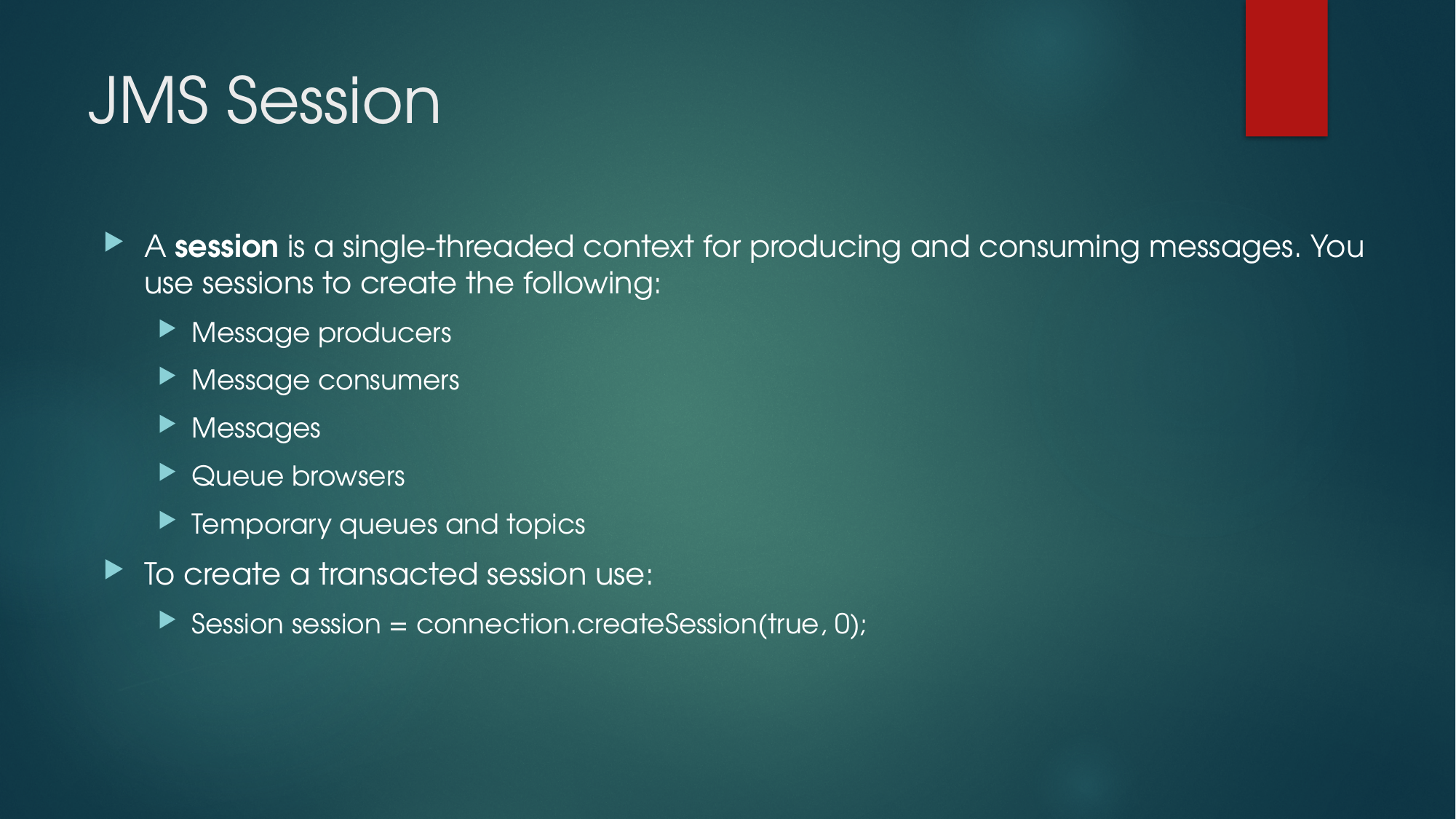

# JMS Session
A session is a single-threaded context for producing and consuming messages. You use sessions to create the following:
Message producers
Message consumers
Messages
Queue browsers
Temporary queues and topics
To create a transacted session use:
Session session = connection.createSession(true, 0);